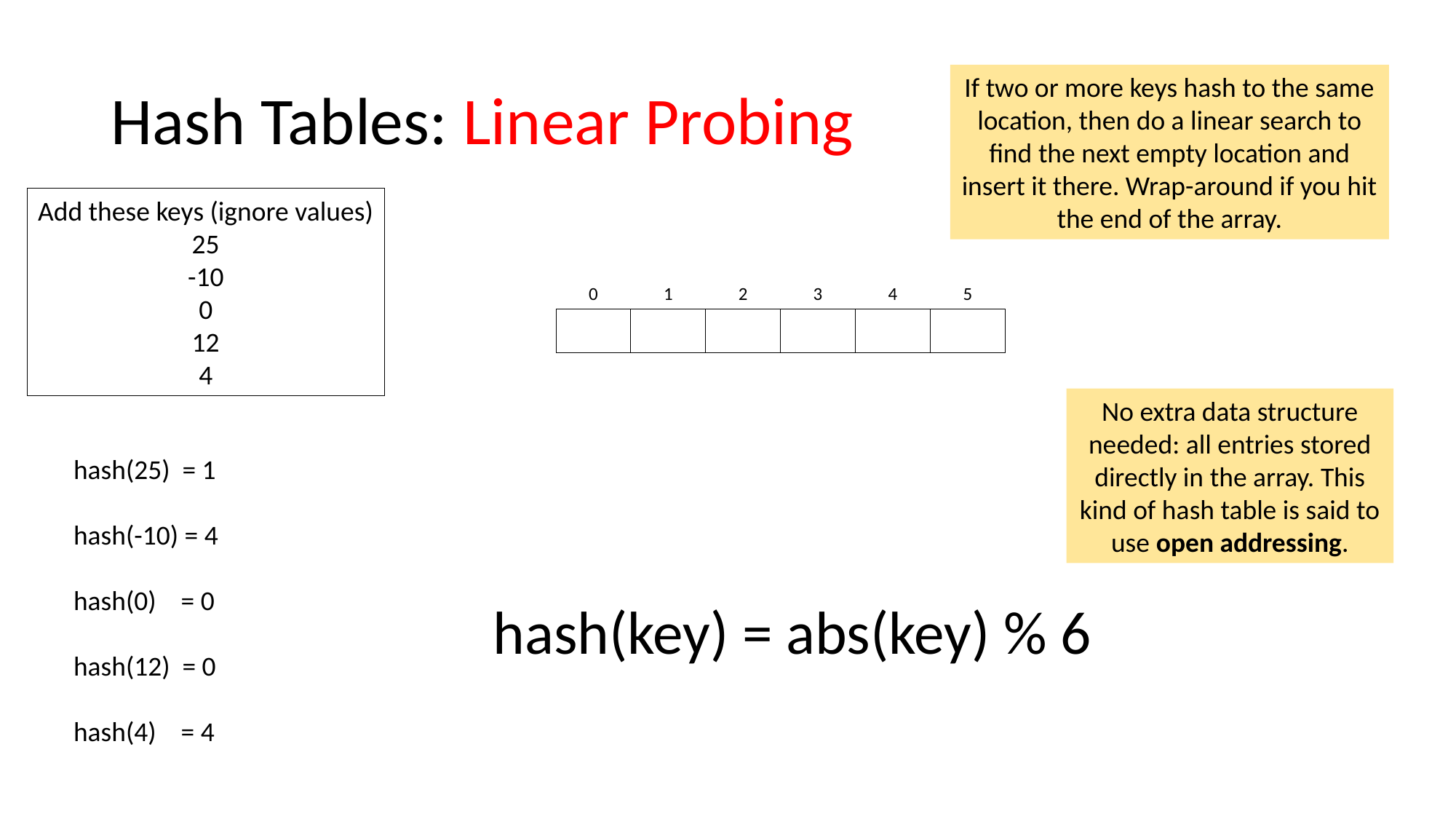

# Hash Tables: Linear Probing
If two or more keys hash to the same location, then do a linear search to find the next empty location and insert it there. Wrap-around if you hit the end of the array.
Add these keys (ignore values)
25
-10
0
12
4
0

1

2

3

4

5

No extra data structure needed: all entries stored directly in the array. This kind of hash table is said to use open addressing.
hash(25)  = 1
hash(-10) = 4
hash(0)    = 0
hash(12)  = 0
hash(4)    = 4
hash(key) = abs(key) % 6